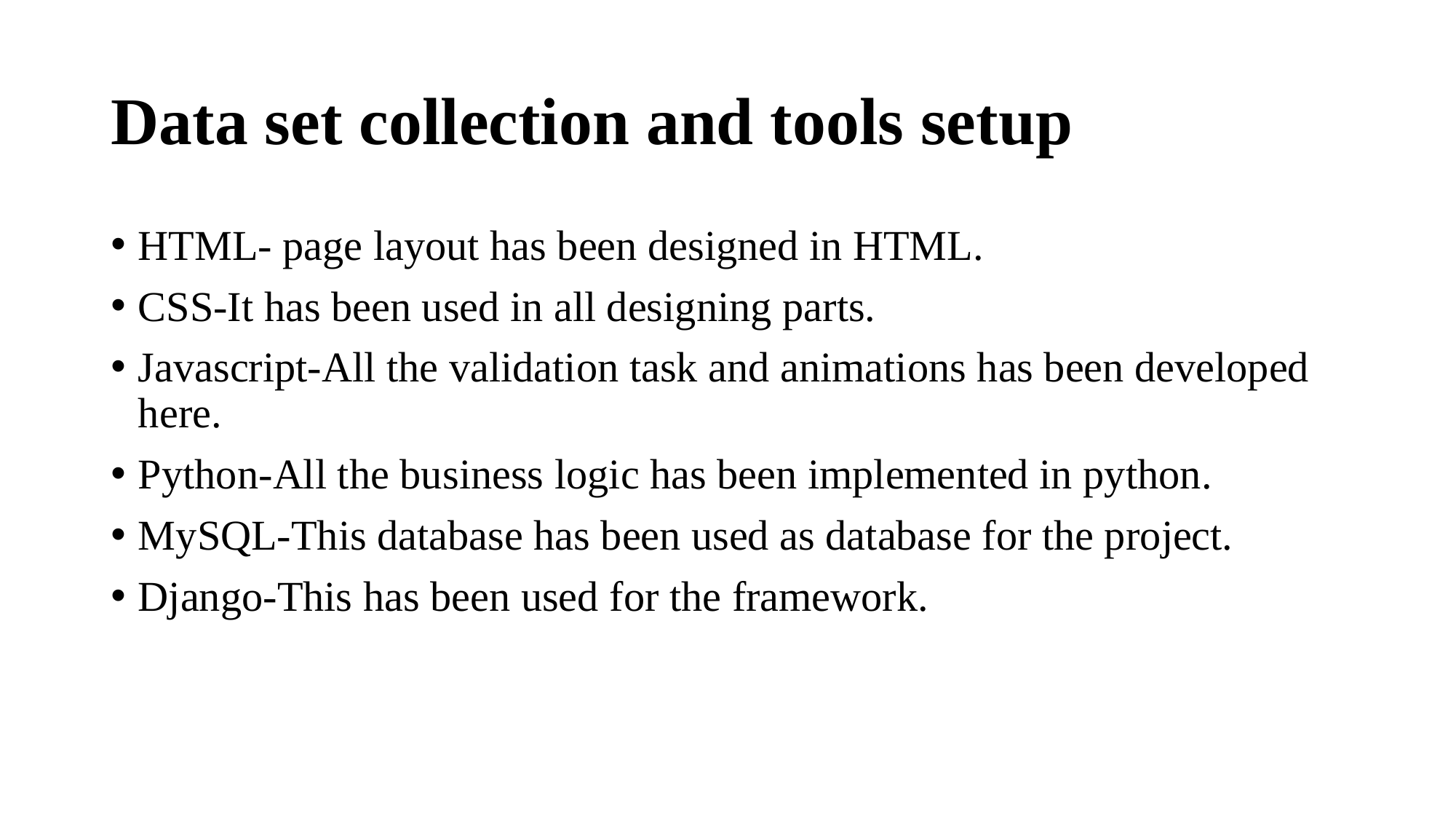

# Data set collection and tools setup
HTML- page layout has been designed in HTML.
CSS-It has been used in all designing parts.
Javascript-All the validation task and animations has been developed here.
Python-All the business logic has been implemented in python.
MySQL-This database has been used as database for the project.
Django-This has been used for the framework.